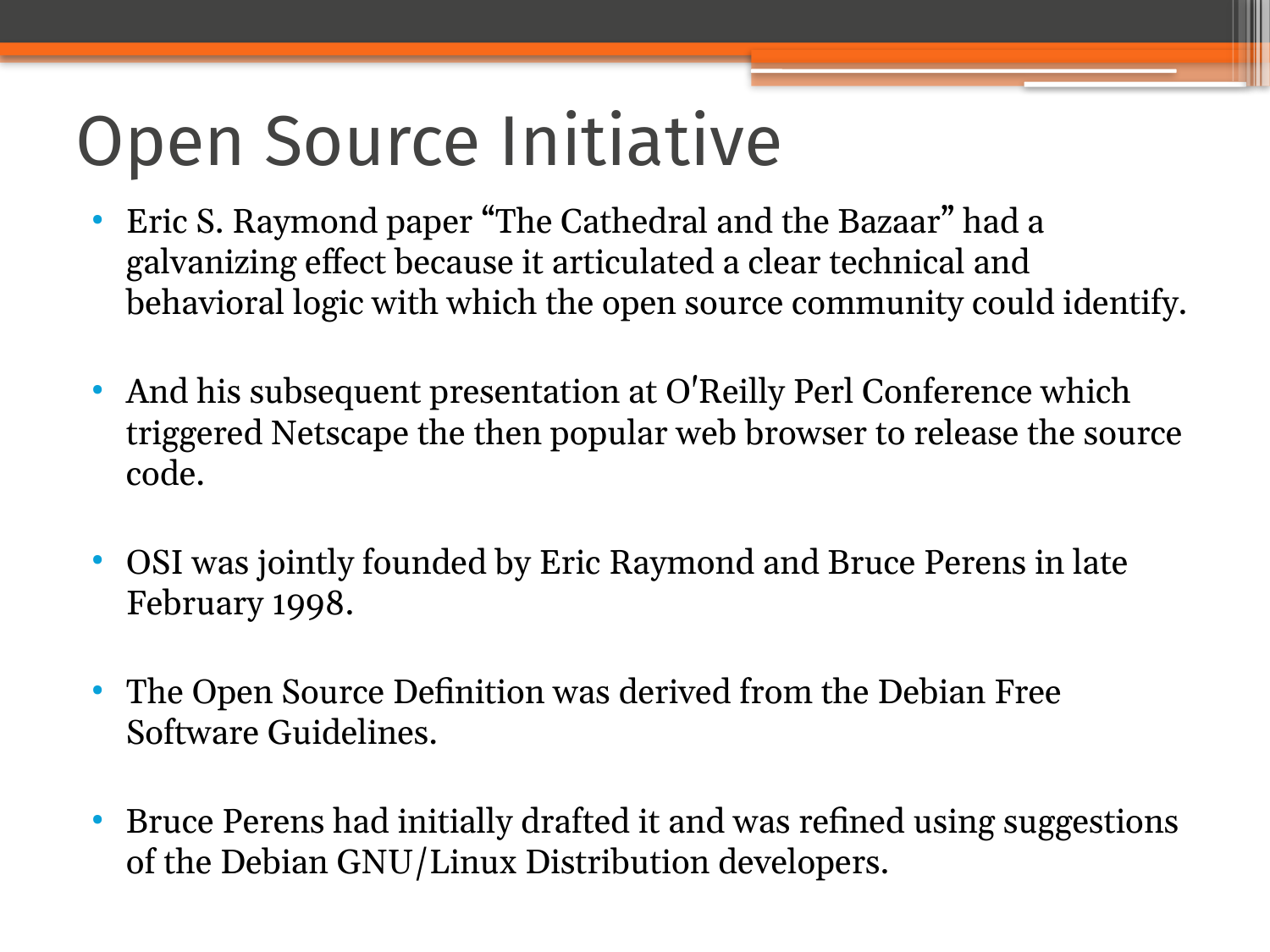

# Open Source Initiative
Eric S. Raymond paper “The Cathedral and the Bazaar” had a galvanizing effect because it articulated a clear technical and behavioral logic with which the open source community could identify.

And his subsequent presentation at O'Reilly Perl Conference which triggered Netscape the then popular web browser to release the source code.

OSI was jointly founded by Eric Raymond and Bruce Perens in late February 1998.

The Open Source Definition was derived from the Debian Free Software Guidelines.

Bruce Perens had initially drafted it and was refined using suggestions of the Debian GNU/Linux Distribution developers.